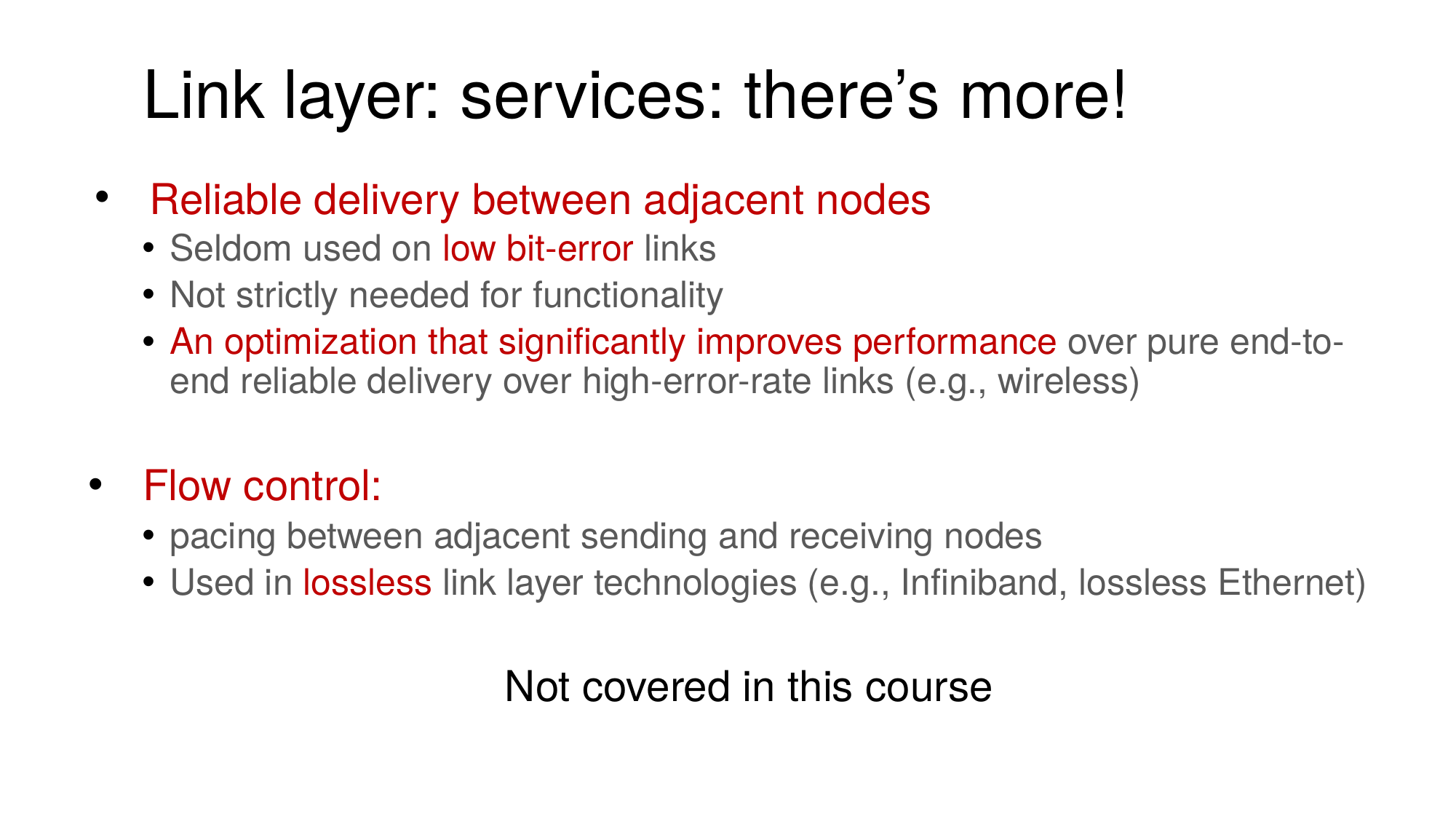

# Link layer: services: there’s more!
Reliable delivery between adjacent nodes
Seldom used on low bit-error links
Not strictly needed for functionality
An optimization that significantly improves performance over pure end-to-end reliable delivery over high-error-rate links (e.g., wireless)

Flow control:
pacing between adjacent sending and receiving nodes
Used in lossless link layer technologies (e.g., Infiniband, lossless Ethernet)

Not covered in this course